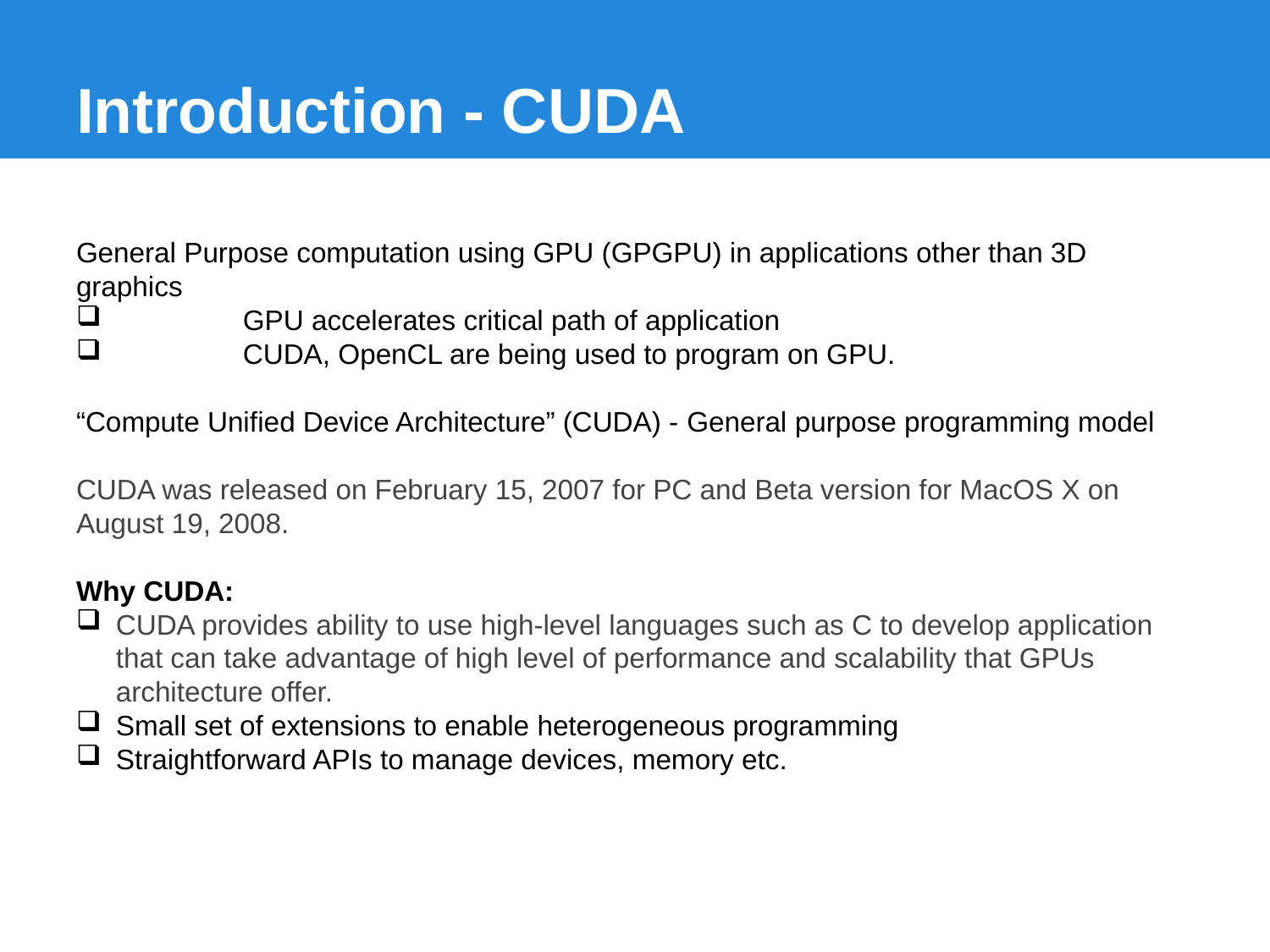

# Introduction - CUDA
General Purpose computation using GPU (GPGPU) in applications other than 3D graphics
	GPU accelerates critical path of application
	CUDA, OpenCL are being used to program on GPU.

“Compute Unified Device Architecture” (CUDA) - General purpose programming model

CUDA was released on February 15, 2007 for PC and Beta version for MacOS X on August 19, 2008.

Why CUDA:
CUDA provides ability to use high-level languages such as C to develop application that can take advantage of high level of performance and scalability that GPUs architecture offer.
Small set of extensions to enable heterogeneous programming
Straightforward APIs to manage devices, memory etc.